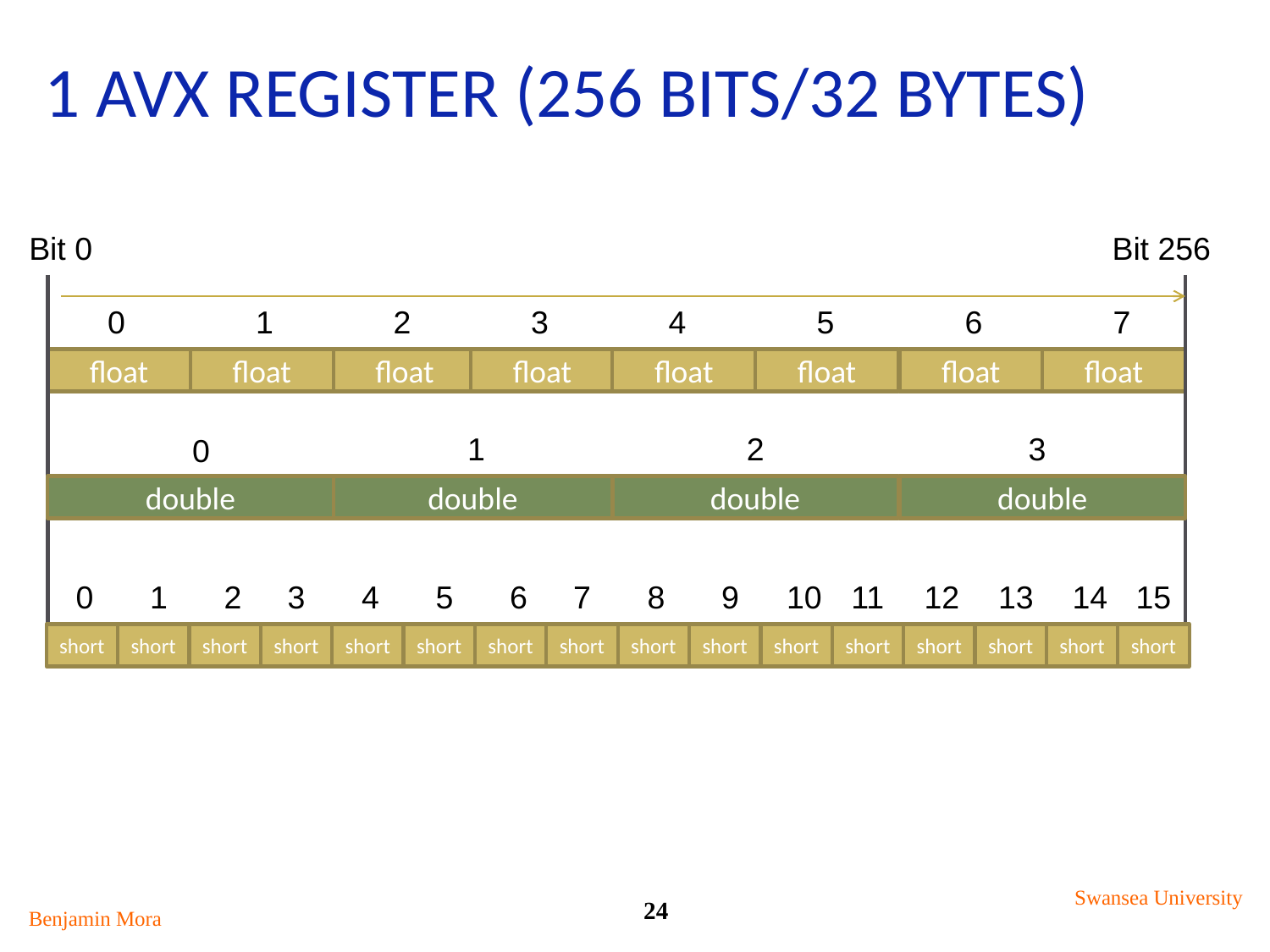

# 1 AVX Register (256 bits/32 bytes)
Bit 0
Bit 256
0
1
2
3
4
5
6
7
float
float
float
float
float
float
float
float
1
2
3
0
double
double
double
double
0
1
2
3
4
5
6
7
8
9
10
11
12
13
14
15
short
short
short
short
short
short
short
short
short
short
short
short
short
short
short
short
Swansea University
24
Benjamin Mora